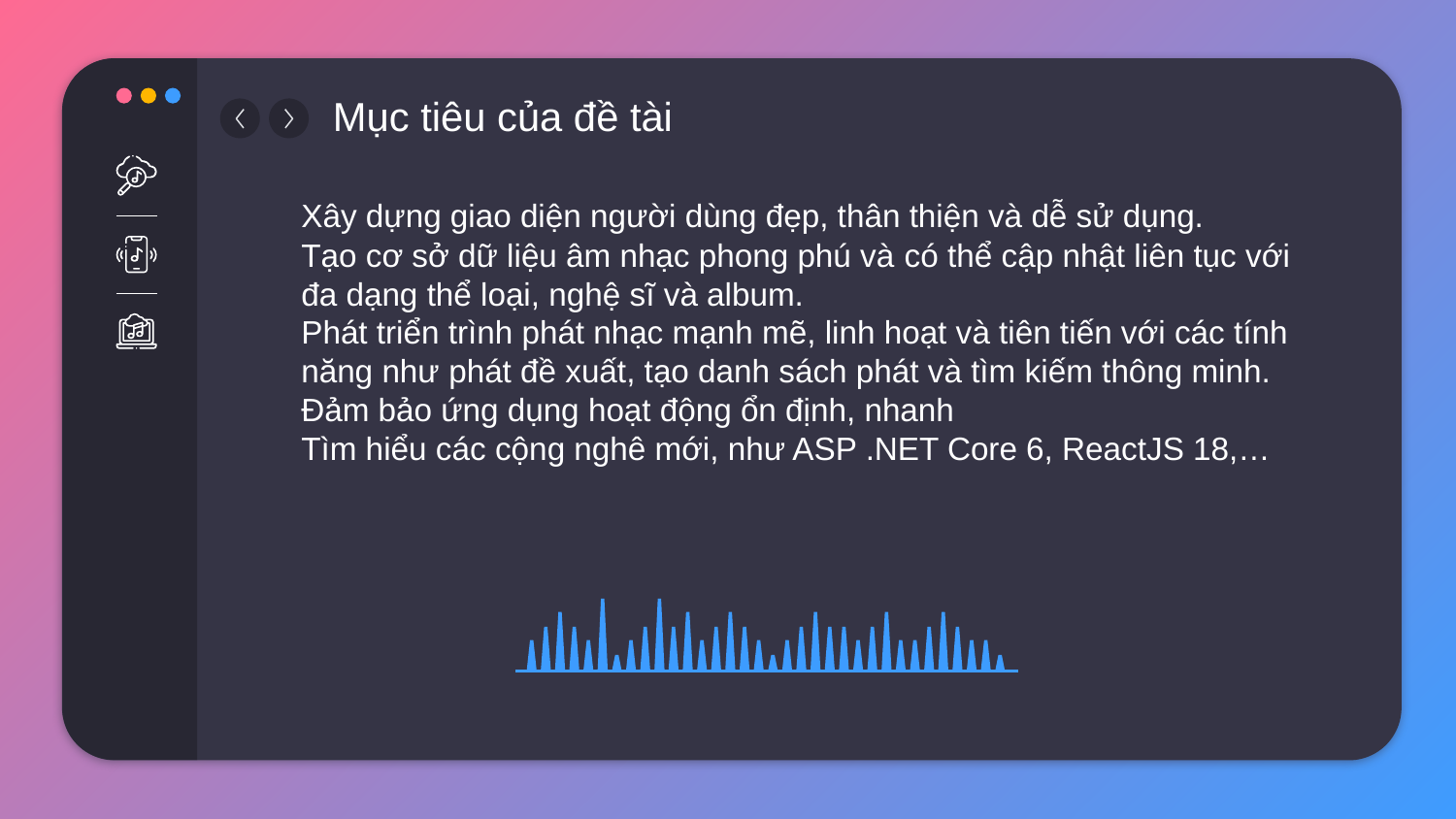

# Mục tiêu của đề tài
Xây dựng giao diện người dùng đẹp, thân thiện và dễ sử dụng.
Tạo cơ sở dữ liệu âm nhạc phong phú và có thể cập nhật liên tục với đa dạng thể loại, nghệ sĩ và album.
Phát triển trình phát nhạc mạnh mẽ, linh hoạt và tiên tiến với các tính năng như phát đề xuất, tạo danh sách phát và tìm kiếm thông minh.
Đảm bảo ứng dụng hoạt động ổn định, nhanh
Tìm hiểu các cộng nghê mới, như ASP .NET Core 6, ReactJS 18,…